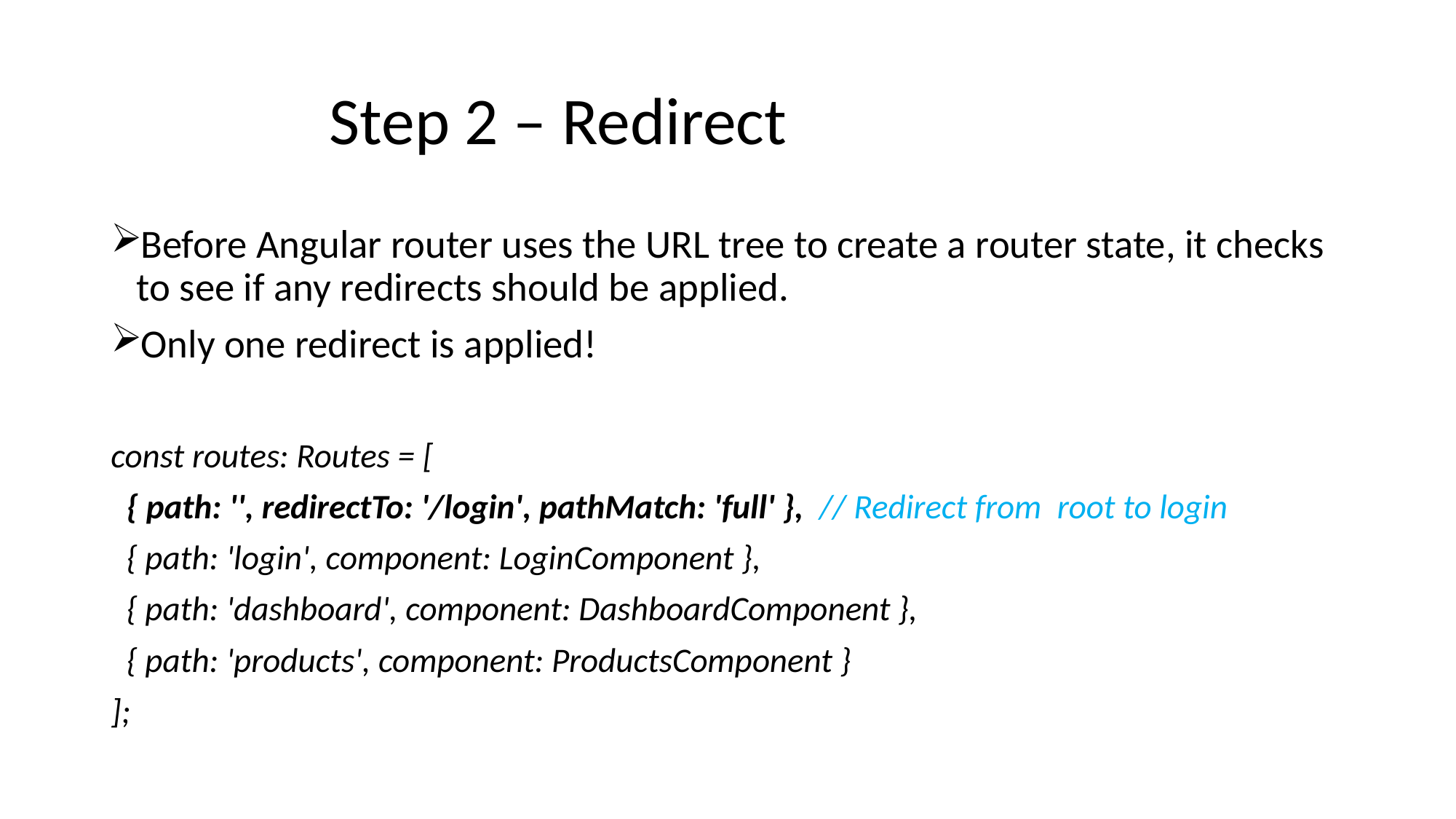

# Step 2 – Redirect
Before Angular router uses the URL tree to create a router state, it checks to see if any redirects should be applied.
Only one redirect is applied!

const routes: Routes = [
  { path: '', redirectTo: '/login', pathMatch: 'full' },  // Redirect from  root to login
  { path: 'login', component: LoginComponent },
  { path: 'dashboard', component: DashboardComponent },
  { path: 'products', component: ProductsComponent }
];